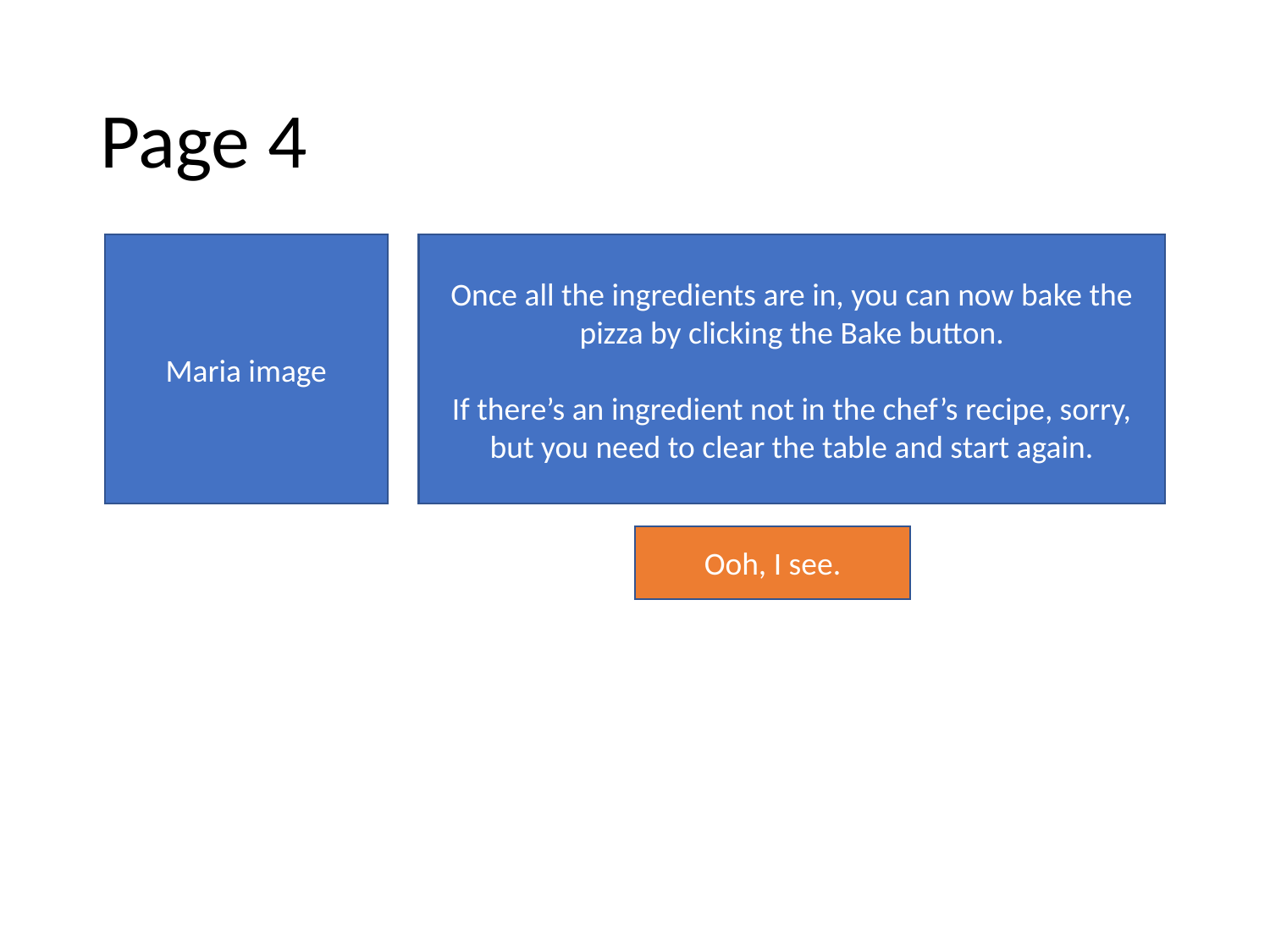

# Page 4
Once all the ingredients are in, you can now bake the pizza by clicking the Bake button.

If there’s an ingredient not in the chef’s recipe, sorry, but you need to clear the table and start again.
Maria image
Ooh, I see.